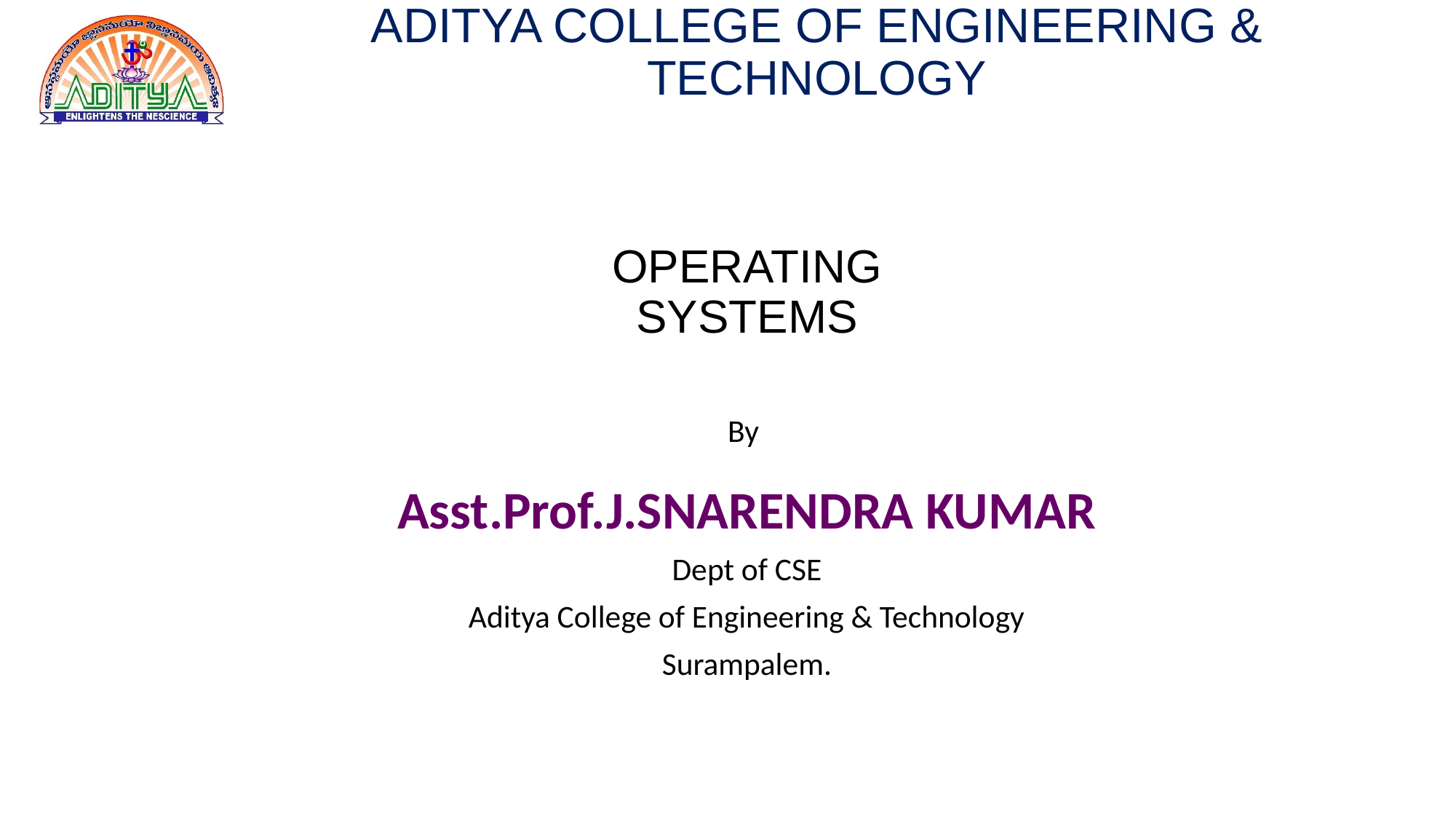

# OPERATING SYSTEMS
By

Asst.Prof.J.SNARENDRA KUMAR
Dept of CSE
Aditya College of Engineering & Technology
Surampalem.